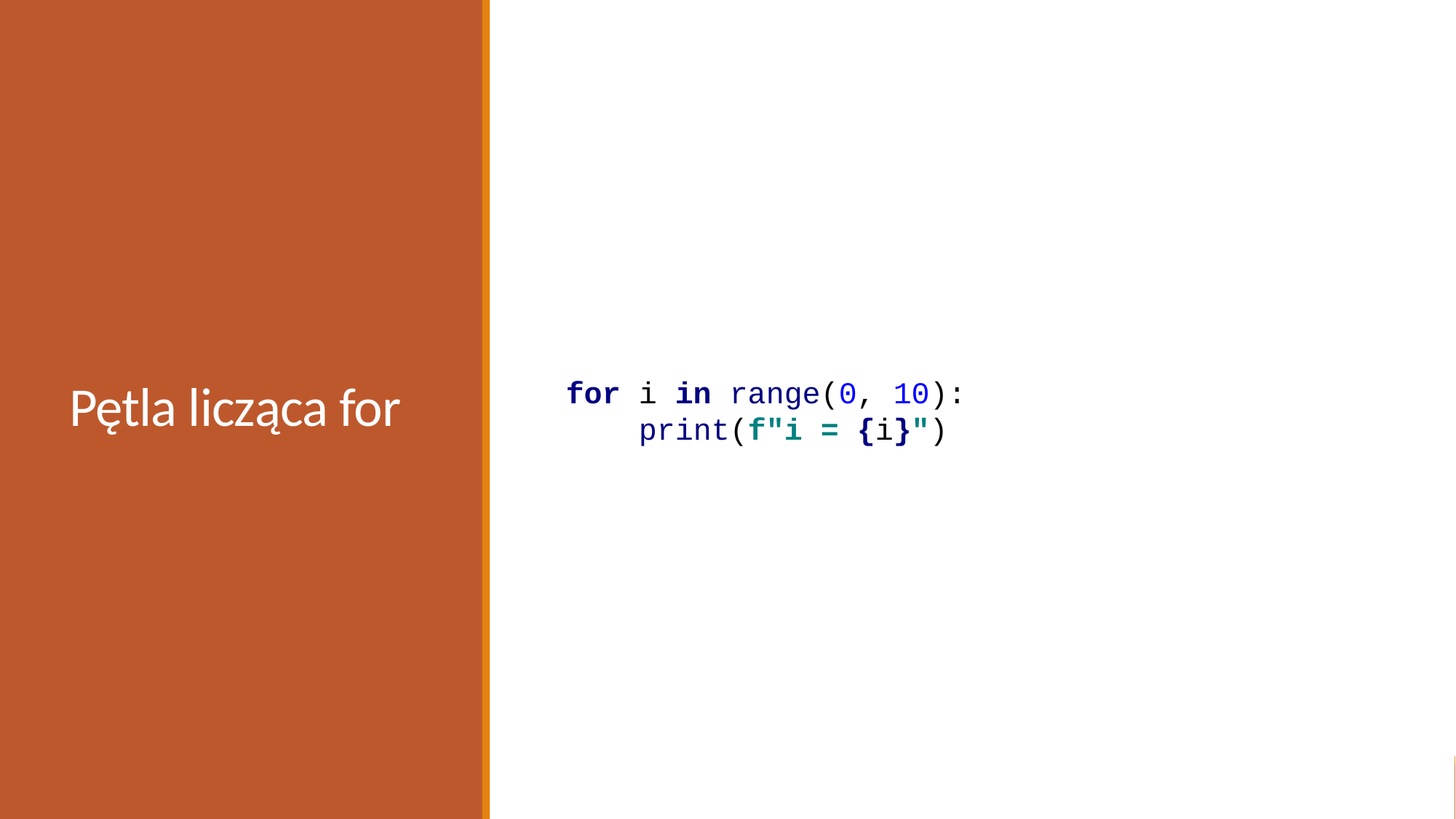

# Pętla licząca for
for i in range(0, 10):
    print(f"i = {i}")